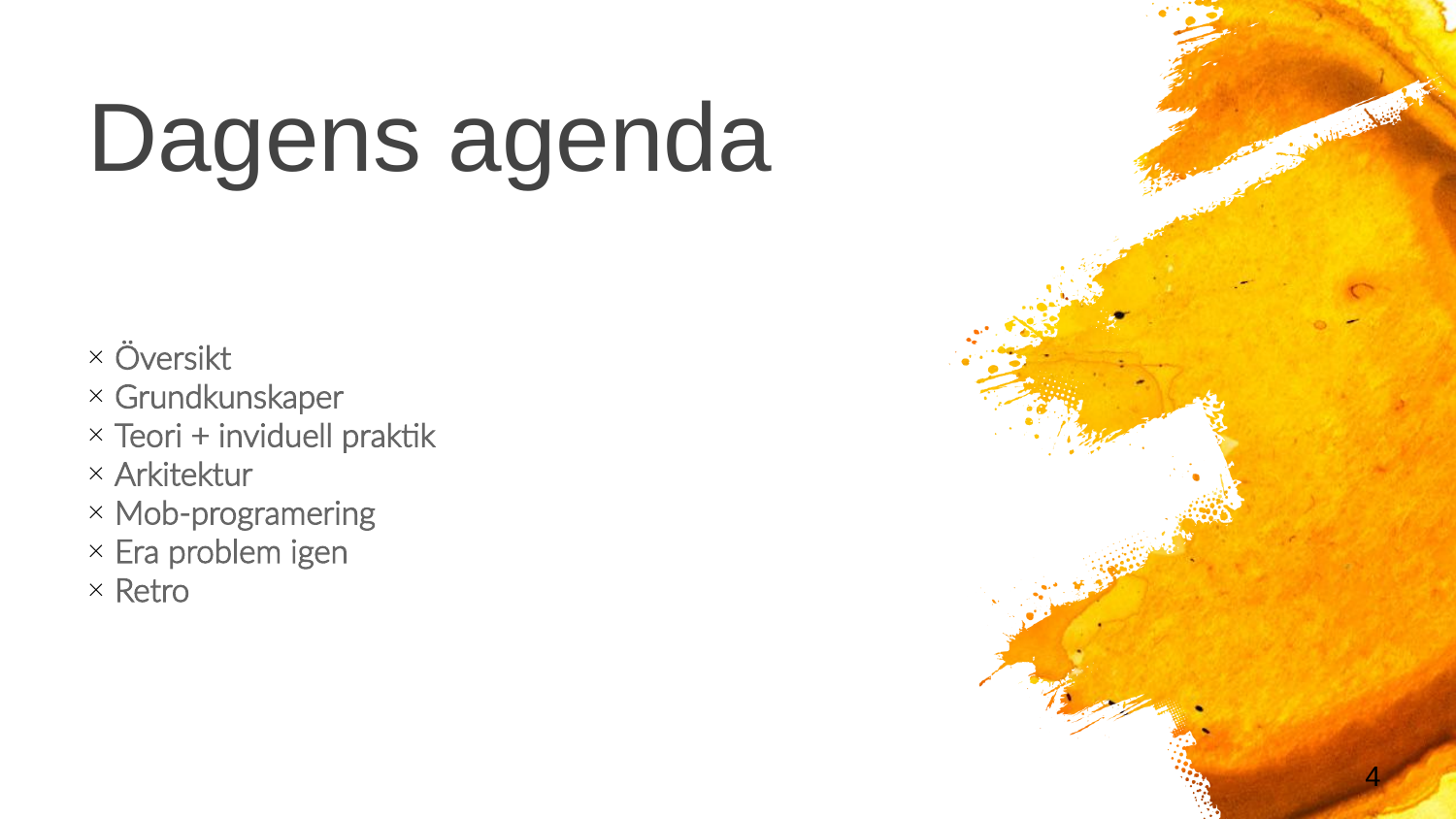

# Dagens agenda
Översikt
Grundkunskaper
Teori + inviduell praktik
Arkitektur
Mob-programering
Era problem igen
Retro
4